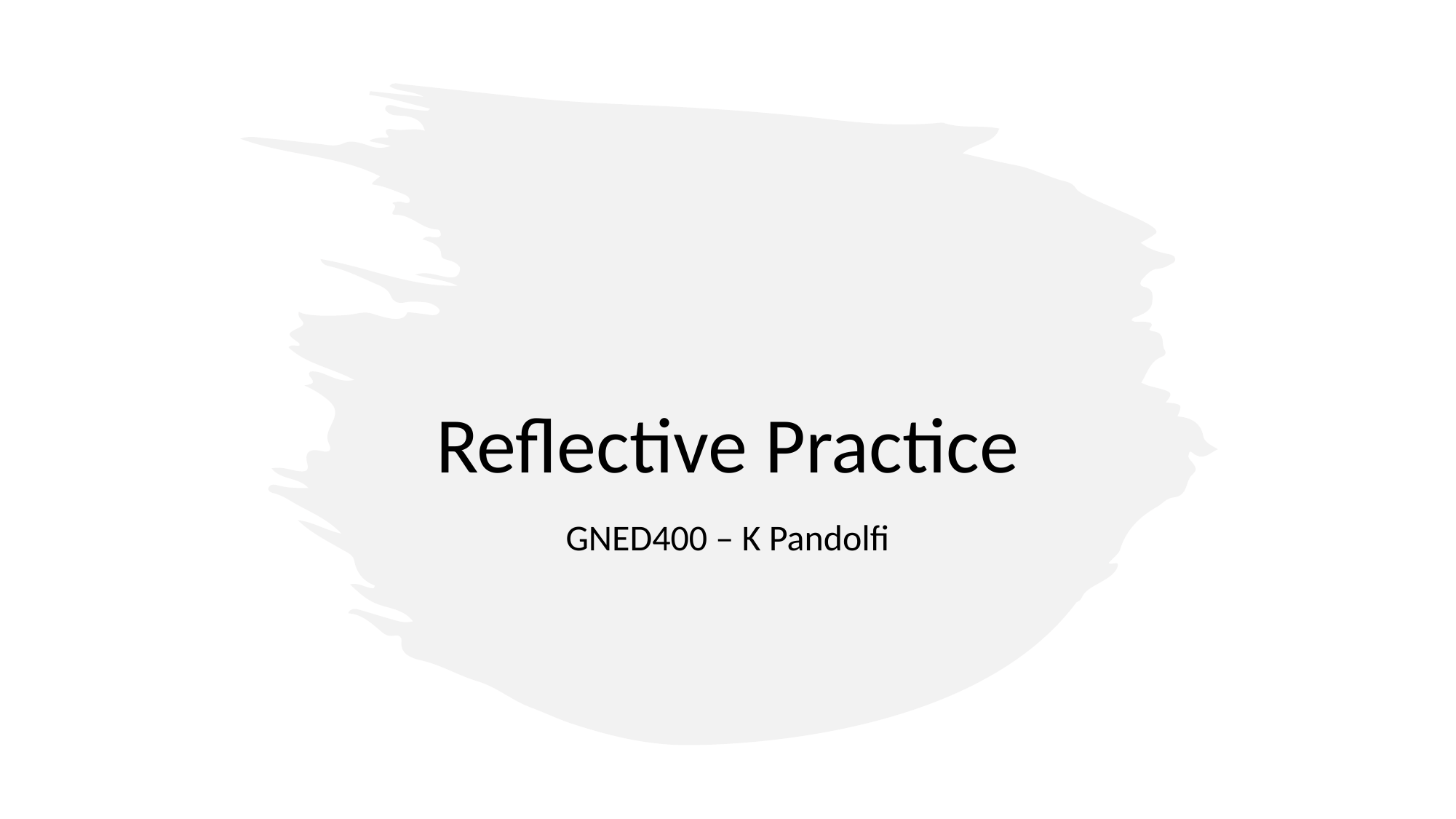

# Reflective Practice
GNED400 – K Pandolfi